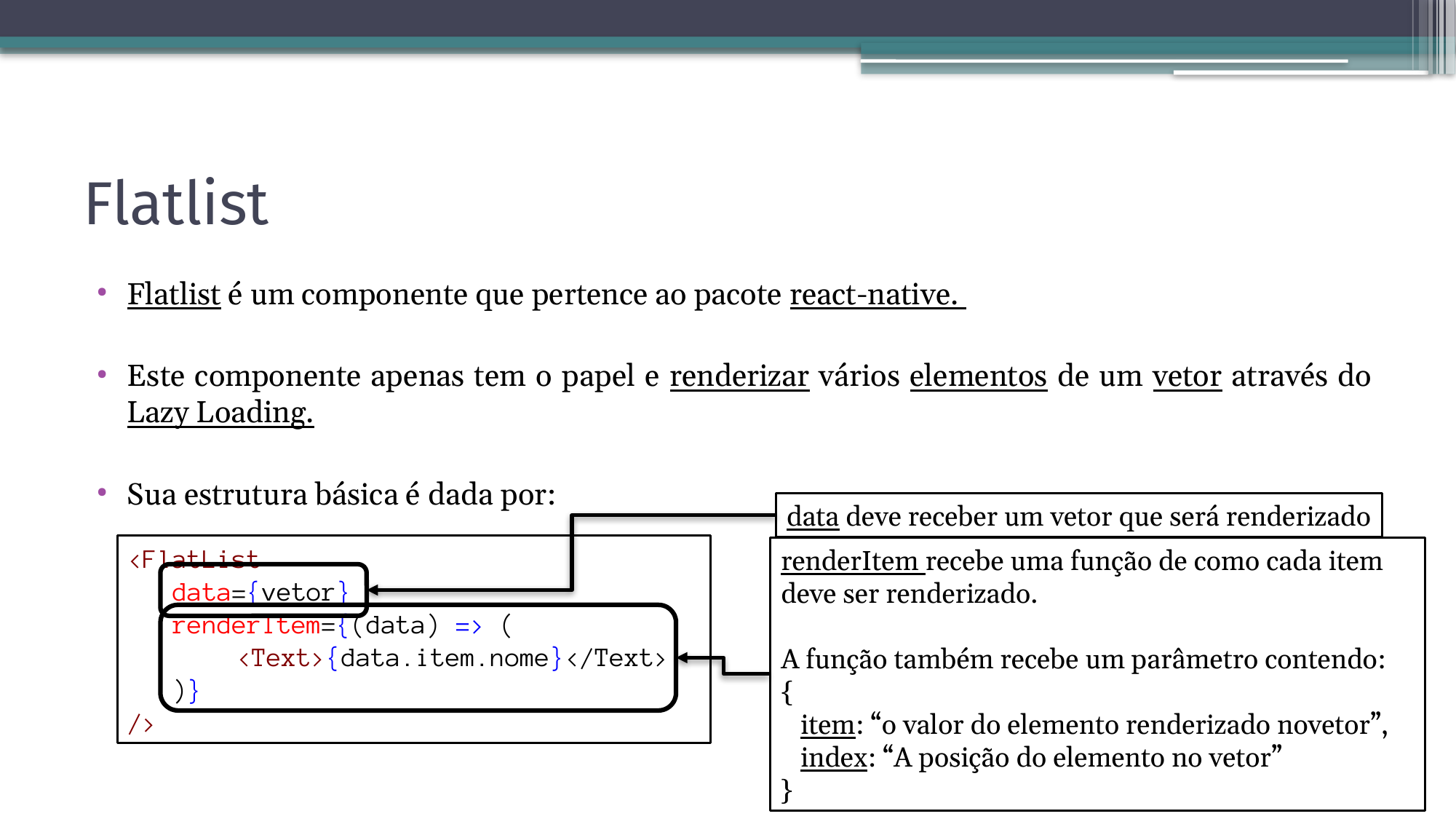

# Flatlist
Flatlist é um componente que pertence ao pacote react-native.

Este componente apenas tem o papel e renderizar vários elementos de um vetor através do Lazy Loading.

Sua estrutura básica é dada por:

data deve receber um vetor que será renderizado
<FlatList
   data={vetor}
   renderItem={(data) => (
	<Text>{data.item.nome}</Text>
   )}
/>
renderItem recebe uma função de como cada item deve ser renderizado.

A função também recebe um parâmetro contendo:
{
   item: “o valor do elemento renderizado novetor”,
   index: “A posição do elemento no vetor”
}